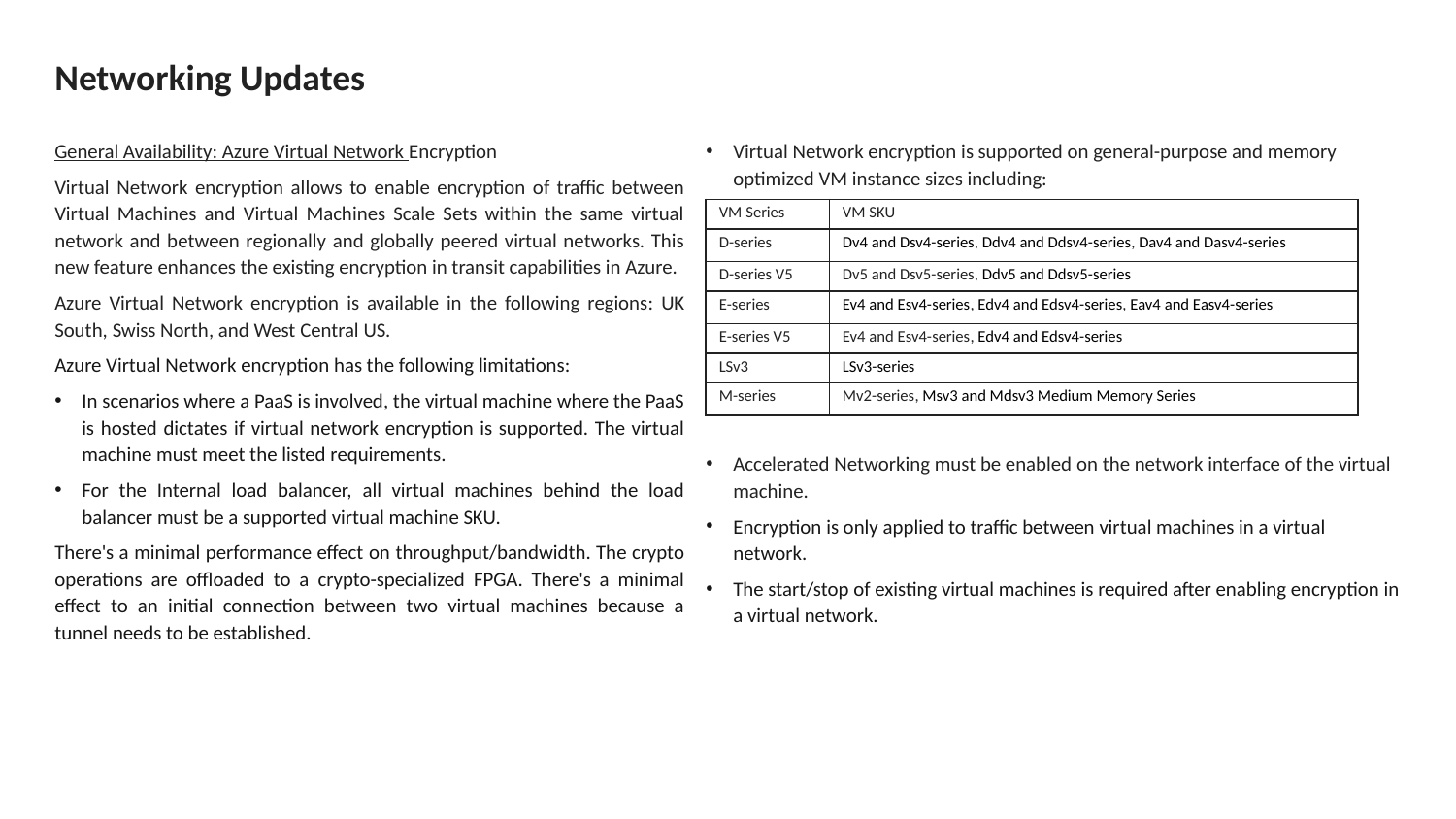

# Networking Updates
General Availability: Azure Virtual Network Encryption
Virtual Network encryption allows to enable encryption of traffic between Virtual Machines and Virtual Machines Scale Sets within the same virtual network and between regionally and globally peered virtual networks. This new feature enhances the existing encryption in transit capabilities in Azure.
Azure Virtual Network encryption is available in the following regions: UK South, Swiss North, and West Central US.
Azure Virtual Network encryption has the following limitations:
In scenarios where a PaaS is involved, the virtual machine where the PaaS is hosted dictates if virtual network encryption is supported. The virtual machine must meet the listed requirements.
For the Internal load balancer, all virtual machines behind the load balancer must be a supported virtual machine SKU.
There's a minimal performance effect on throughput/bandwidth. The crypto operations are offloaded to a crypto-specialized FPGA. There's a minimal effect to an initial connection between two virtual machines because a tunnel needs to be established.

Virtual Network encryption is supported on general-purpose and memory optimized VM instance sizes including:

Accelerated Networking must be enabled on the network interface of the virtual machine.
Encryption is only applied to traffic between virtual machines in a virtual network.
The start/stop of existing virtual machines is required after enabling encryption in a virtual network.

| VM Series | VM SKU |
| --- | --- |
| D-series | Dv4 and Dsv4-series, Ddv4 and Ddsv4-series, Dav4 and Dasv4-series |
| D-series V5 | Dv5 and Dsv5-series, Ddv5 and Ddsv5-series |
| E-series | Ev4 and Esv4-series, Edv4 and Edsv4-series, Eav4 and Easv4-series |
| E-series V5 | Ev4 and Esv4-series, Edv4 and Edsv4-series |
| LSv3 | LSv3-series |
| M-series | Mv2-series, Msv3 and Mdsv3 Medium Memory Series |